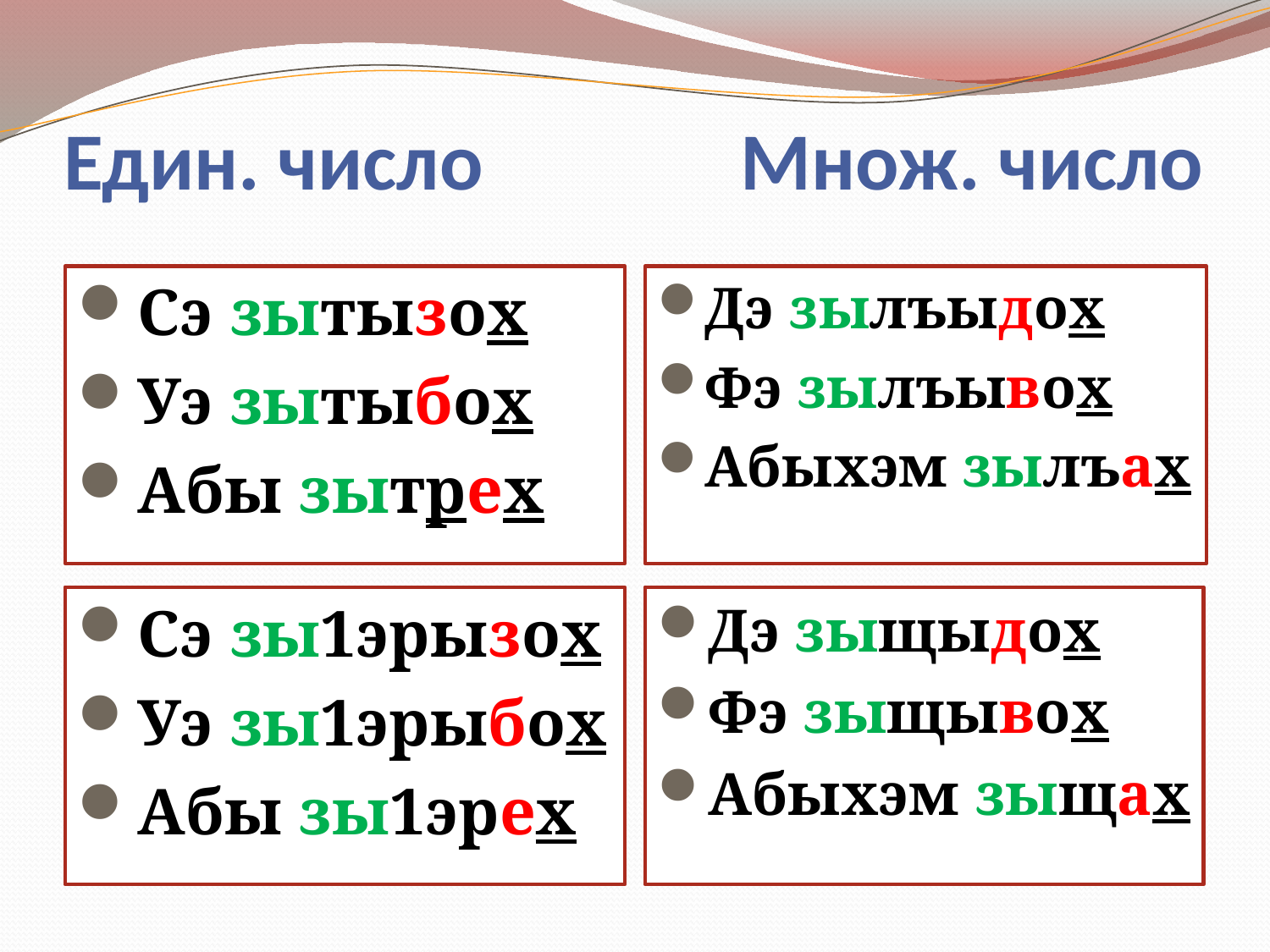

# Един. число              Множ. число
Сэ зытызох
Уэ зытыбох
Абы зытрех

Дэ зылъыдох
Фэ зылъывох
Абыхэм зылъах

Сэ зы1эрызох
Уэ зы1эрыбох
Абы зы1эрех

Дэ зыщыдох
Фэ зыщывох
Абыхэм зыщах